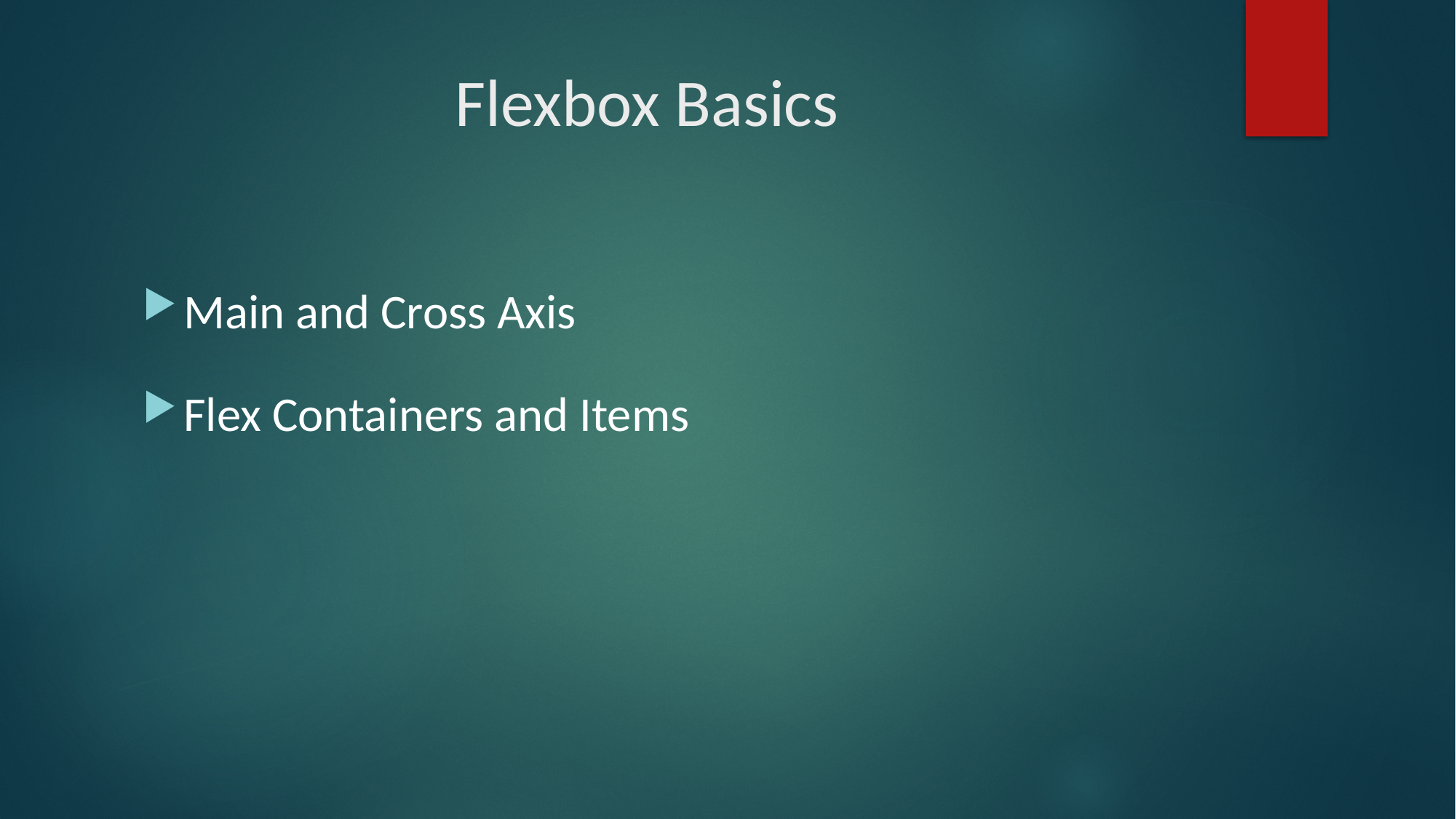

# Flexbox Basics
Main and Cross Axis
Flex Containers and Items